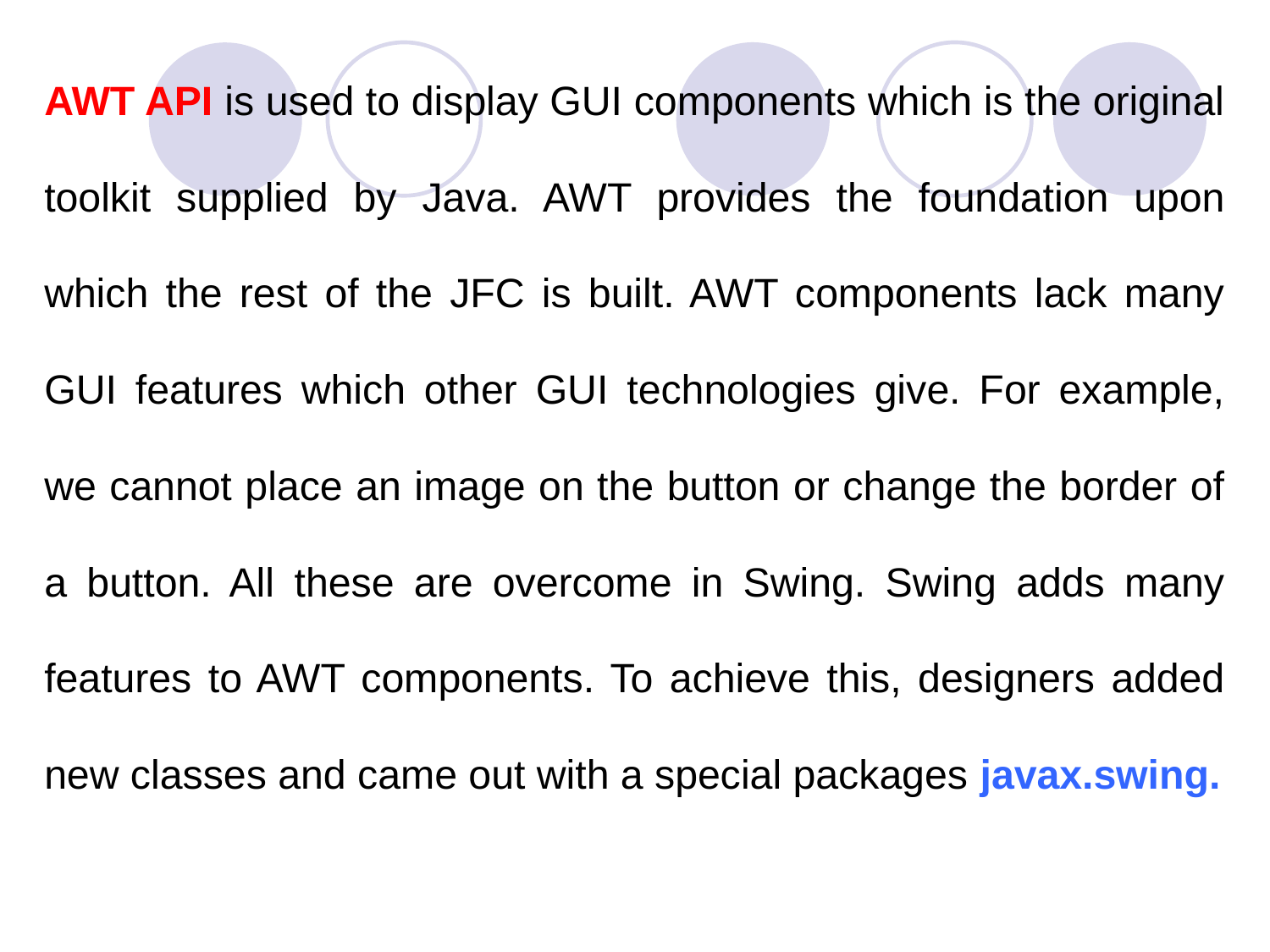

AWT API is used to display GUI components which is the original toolkit supplied by Java. AWT provides the foundation upon which the rest of the JFC is built. AWT components lack many GUI features which other GUI technologies give. For example, we cannot place an image on the button or change the border of a button. All these are overcome in Swing. Swing adds many features to AWT components. To achieve this, designers added new classes and came out with a special packages javax.swing.